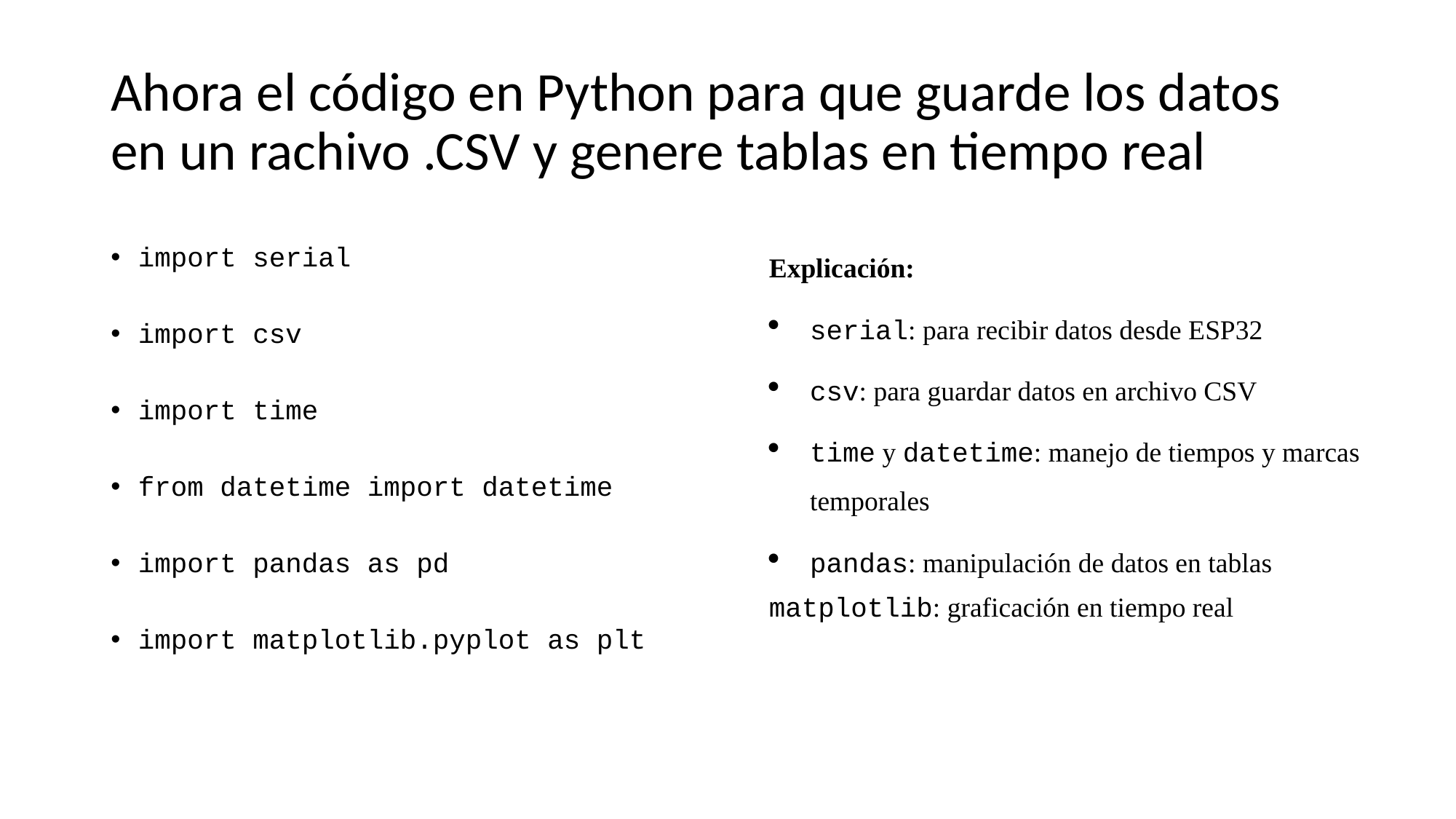

# Ahora el código en Python para que guarde los datos en un rachivo .CSV y genere tablas en tiempo real
import serial
import csv
import time
from datetime import datetime
import pandas as pd
import matplotlib.pyplot as plt
Explicación:
serial: para recibir datos desde ESP32
csv: para guardar datos en archivo CSV
time y datetime: manejo de tiempos y marcas temporales
pandas: manipulación de datos en tablas
matplotlib: graficación en tiempo real